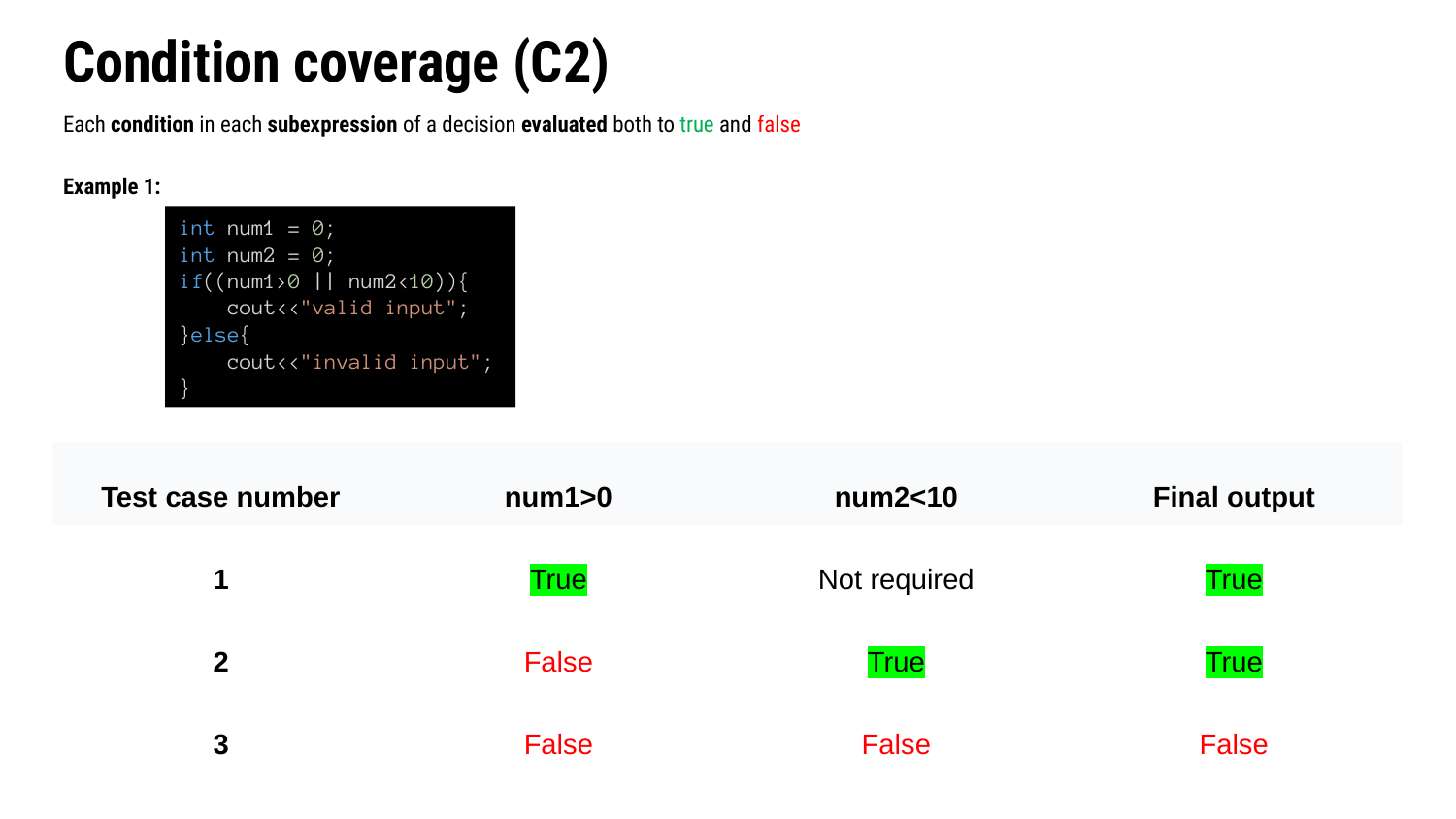

# Condition coverage (C2)
Each condition in each subexpression of a decision evaluated both to true and false

Example 1:

int num1 = 0;
int num2 = 0;
if((num1>0 || num2<10)){
    cout<<"valid input";
}else{
    cout<<"invalid input";
}
| Test case number | num1>0 | num2<10 | Final output |
| --- | --- | --- | --- |
| 1 | True | Not required | True |
| 2 | False | True | True |
| 3 | False | False | False |